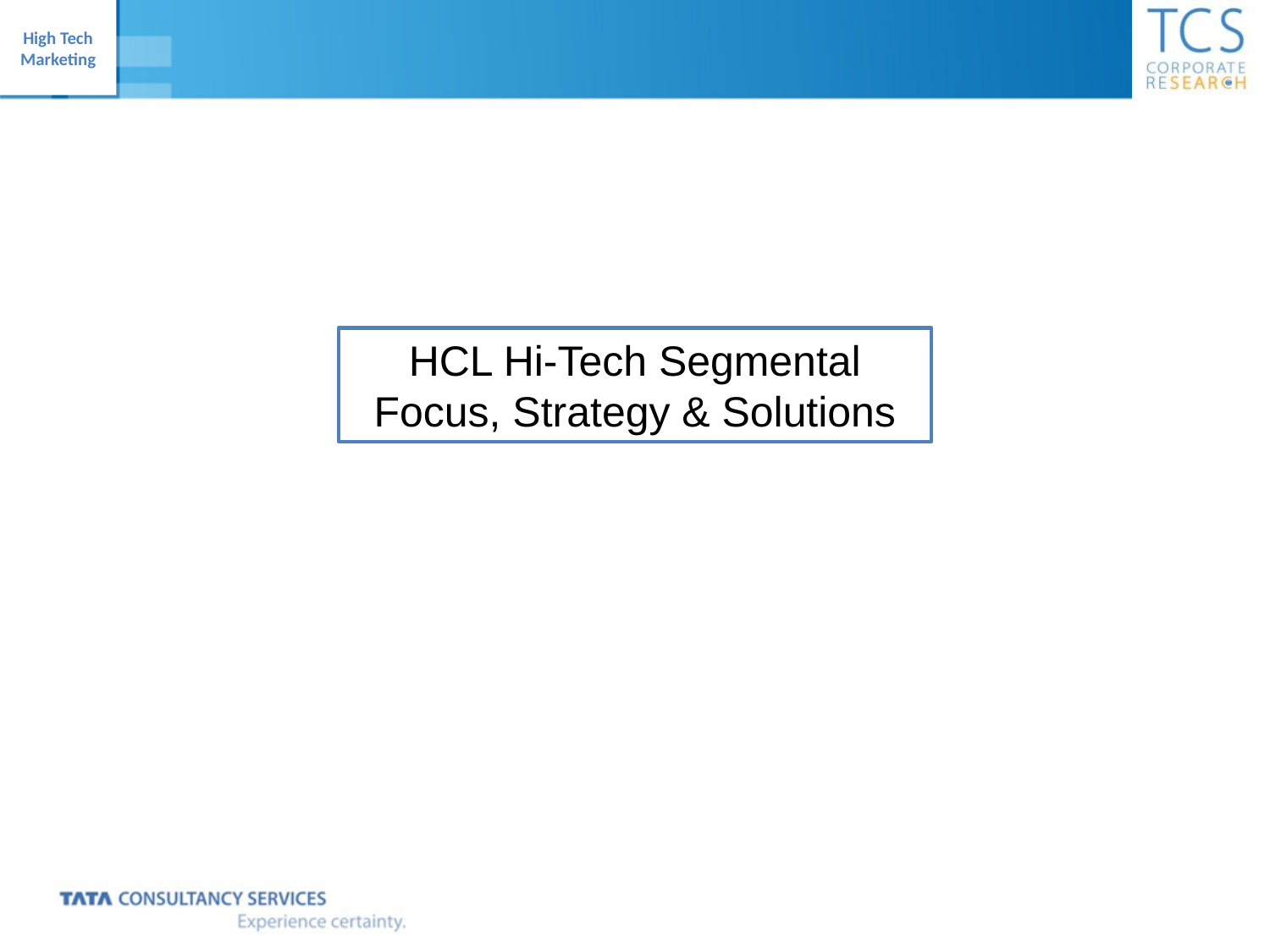

HCL Hi-Tech Segmental Focus, Strategy & Solutions